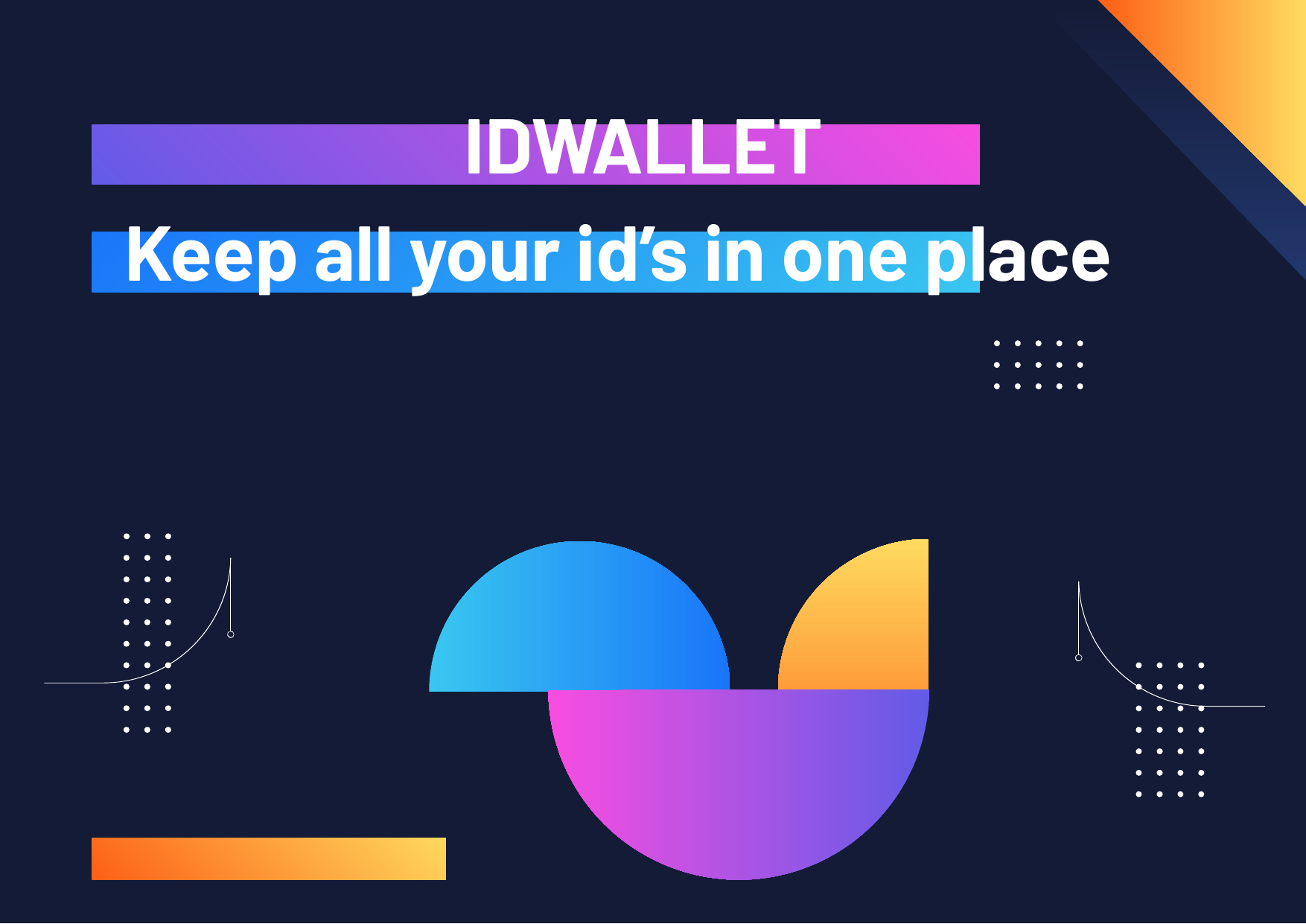

# IDWALLET Keep all your id’s in one place